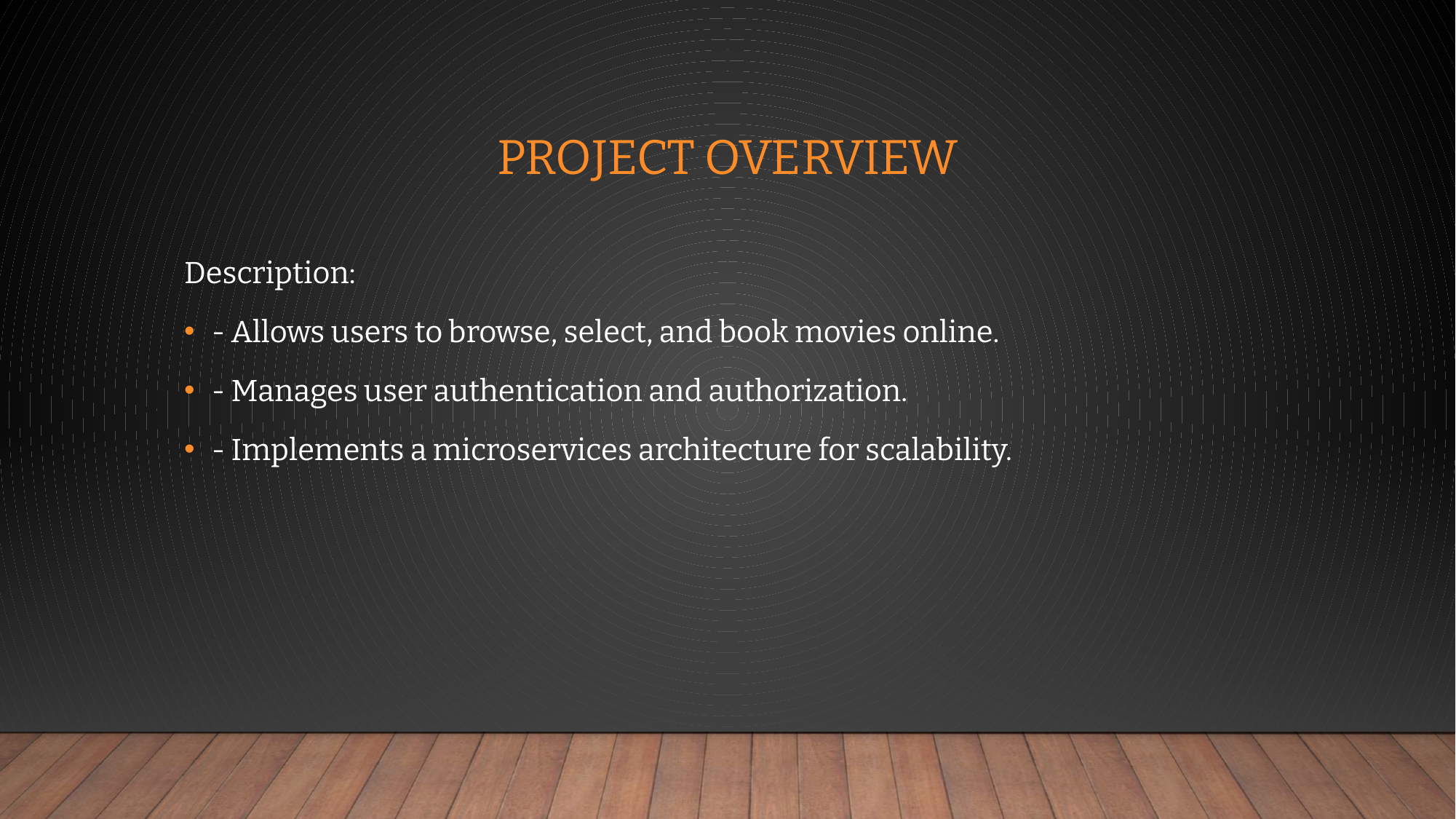

# Project Overview
Description:
- Allows users to browse, select, and book movies online.
- Manages user authentication and authorization.
- Implements a microservices architecture for scalability.